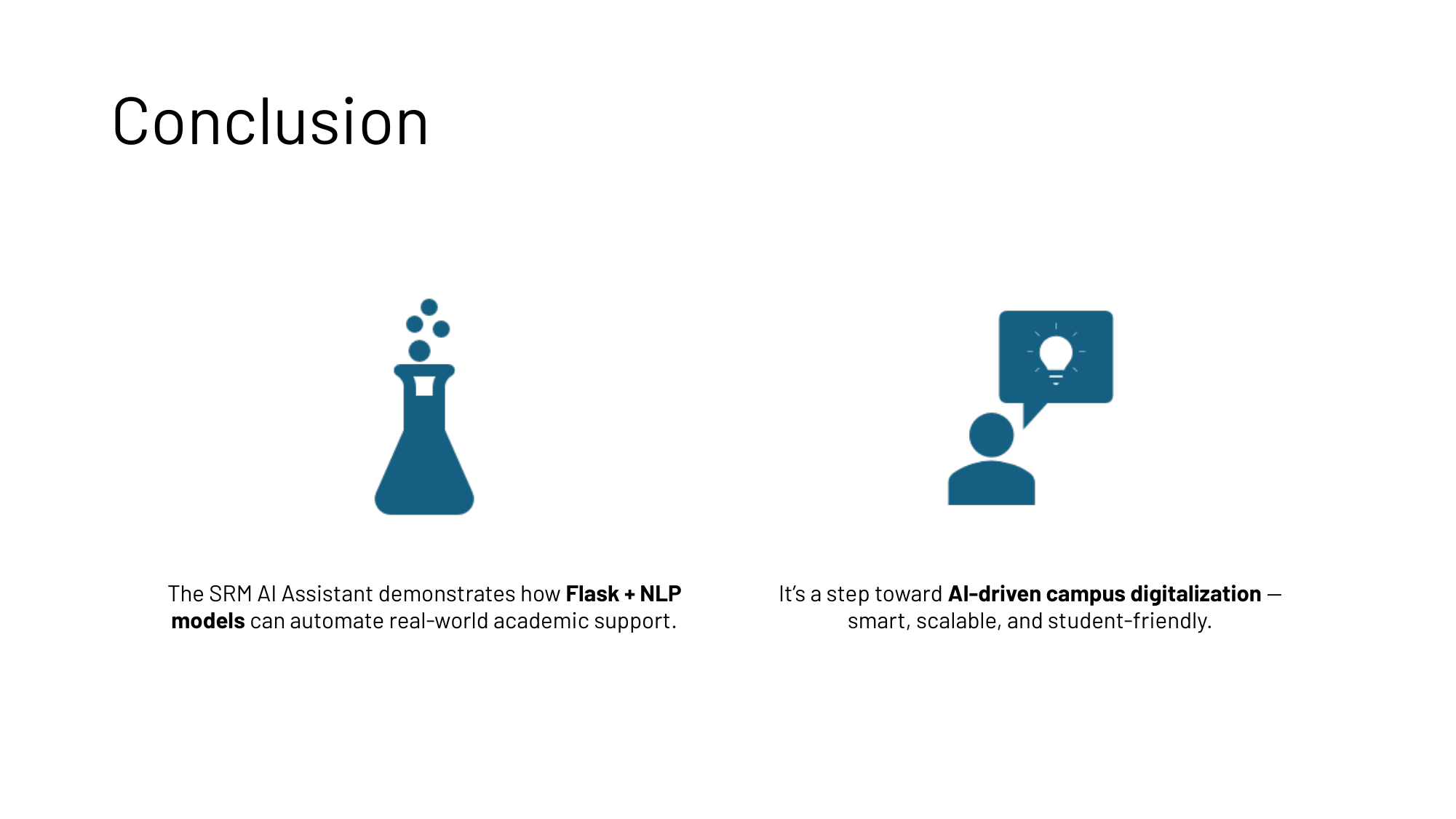

# Conclusion
The SRM AI Assistant demonstrates how Flask + NLP models can automate real-world academic support.
It’s a step toward AI-driven campus digitalization — smart, scalable, and student-friendly.